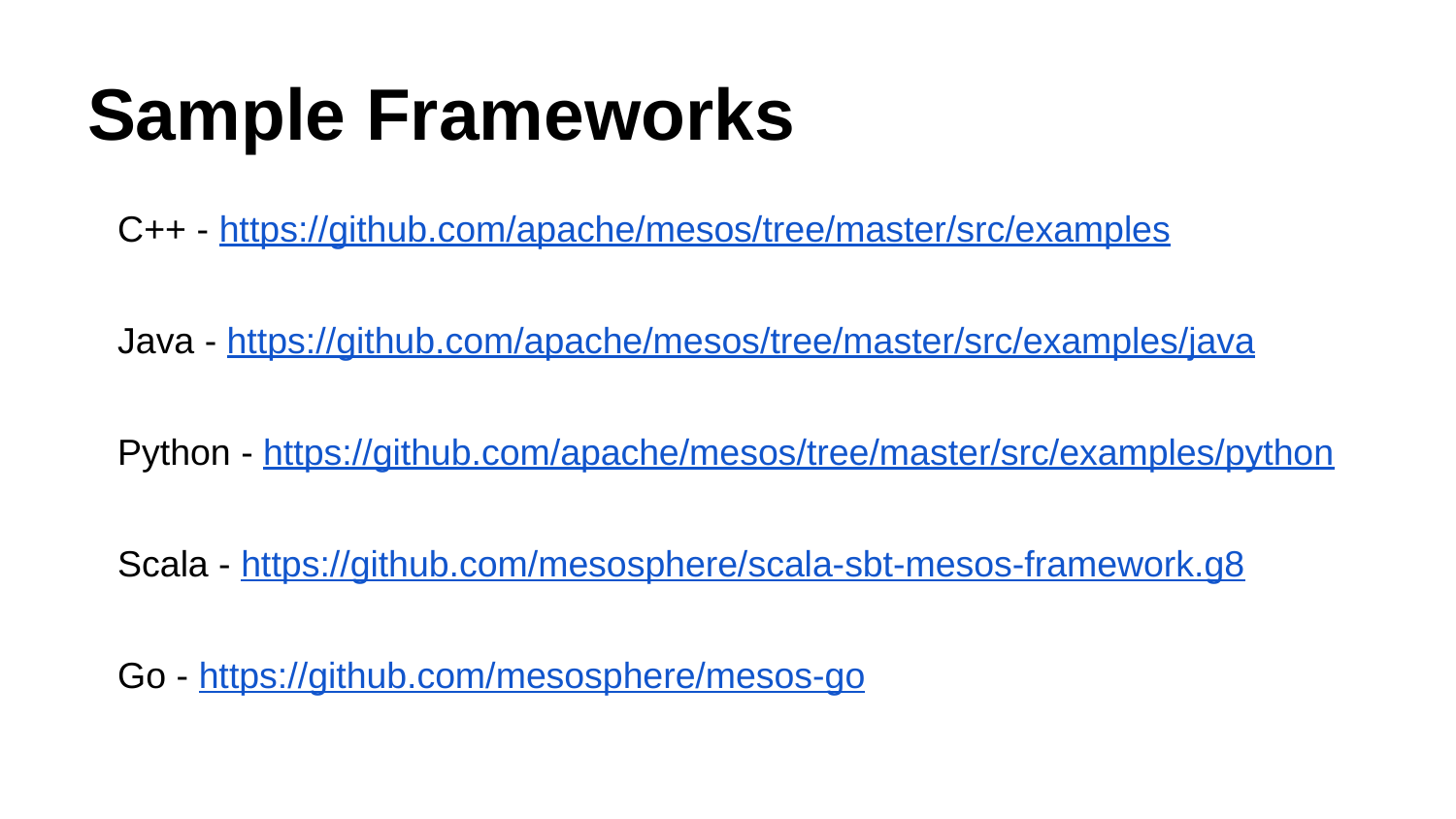

# Sample Frameworks
C++ - https://github.com/apache/mesos/tree/master/src/examples

Java - https://github.com/apache/mesos/tree/master/src/examples/java

Python - https://github.com/apache/mesos/tree/master/src/examples/python

Scala - https://github.com/mesosphere/scala-sbt-mesos-framework.g8

Go - https://github.com/mesosphere/mesos-go